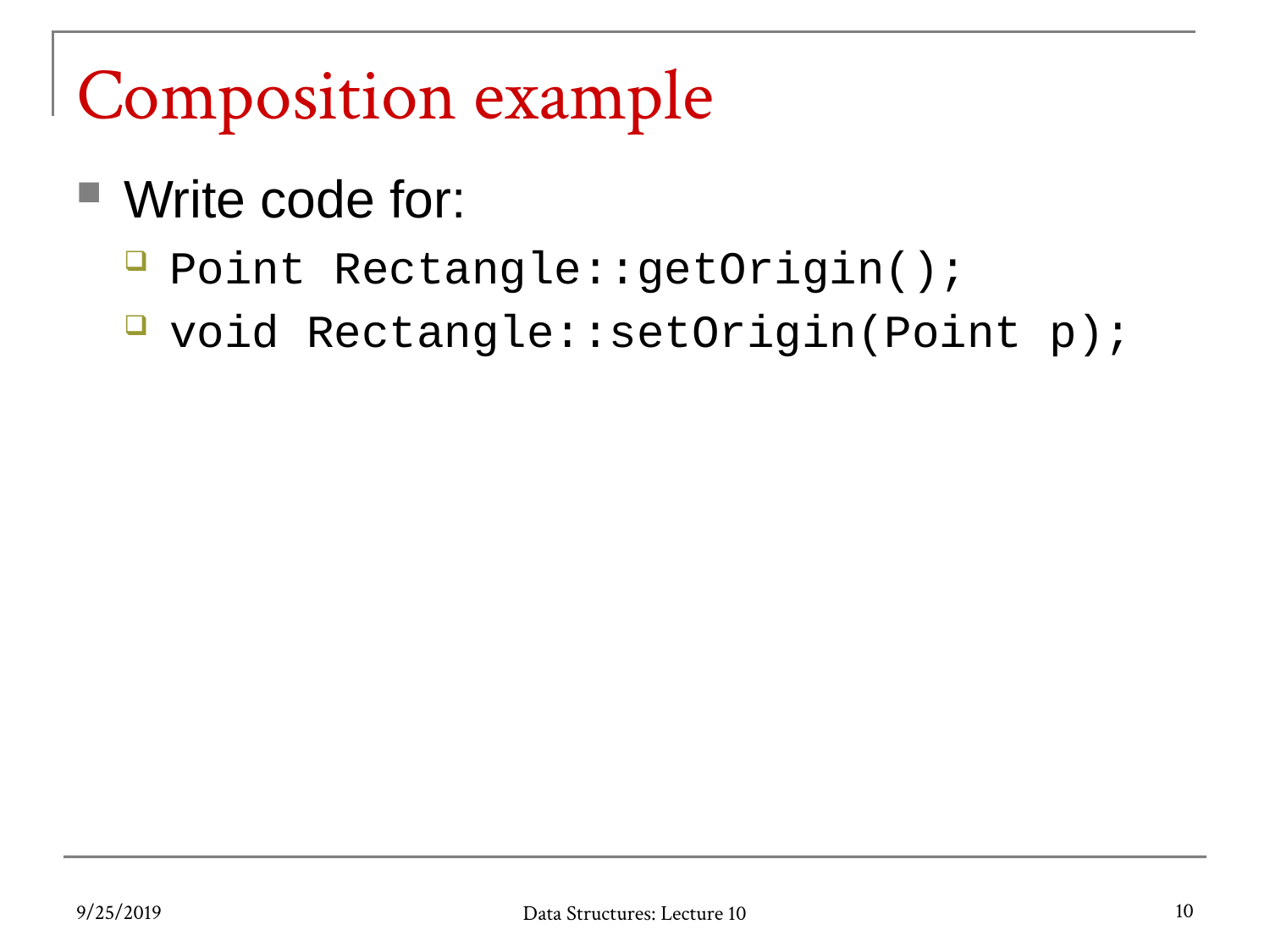

# Composition example
Write code for:
Point Rectangle::getOrigin();
void Rectangle::setOrigin(Point p);

9/25/2019
10
Data Structures: Lecture 10